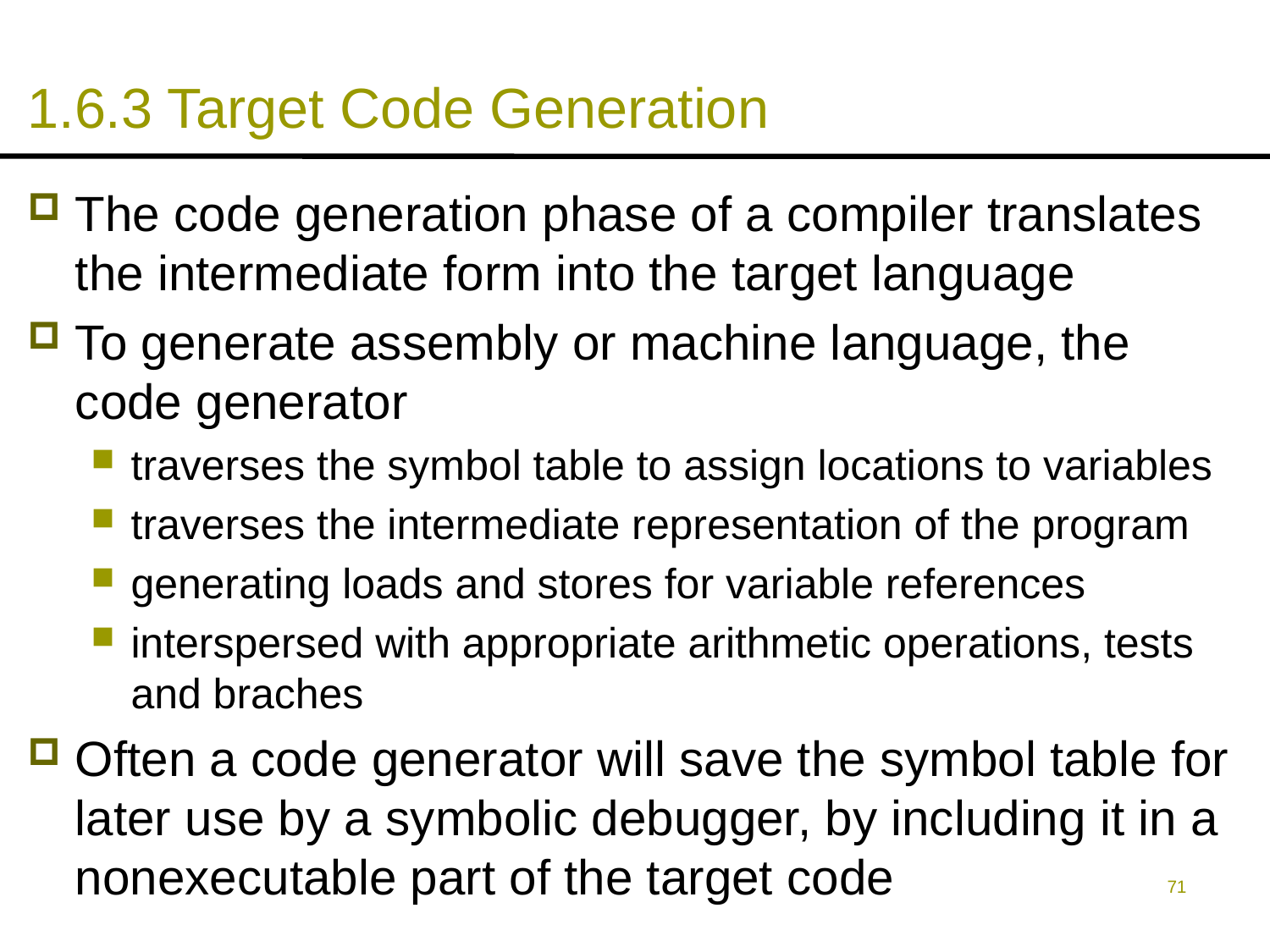

# 1.6.3 Target Code Generation
The code generation phase of a compiler translates the intermediate form into the target language
To generate assembly or machine language, the code generator
traverses the symbol table to assign locations to variables
traverses the intermediate representation of the program
generating loads and stores for variable references
interspersed with appropriate arithmetic operations, tests and braches
Often a code generator will save the symbol table for later use by a symbolic debugger, by including it in a nonexecutable part of the target code

71